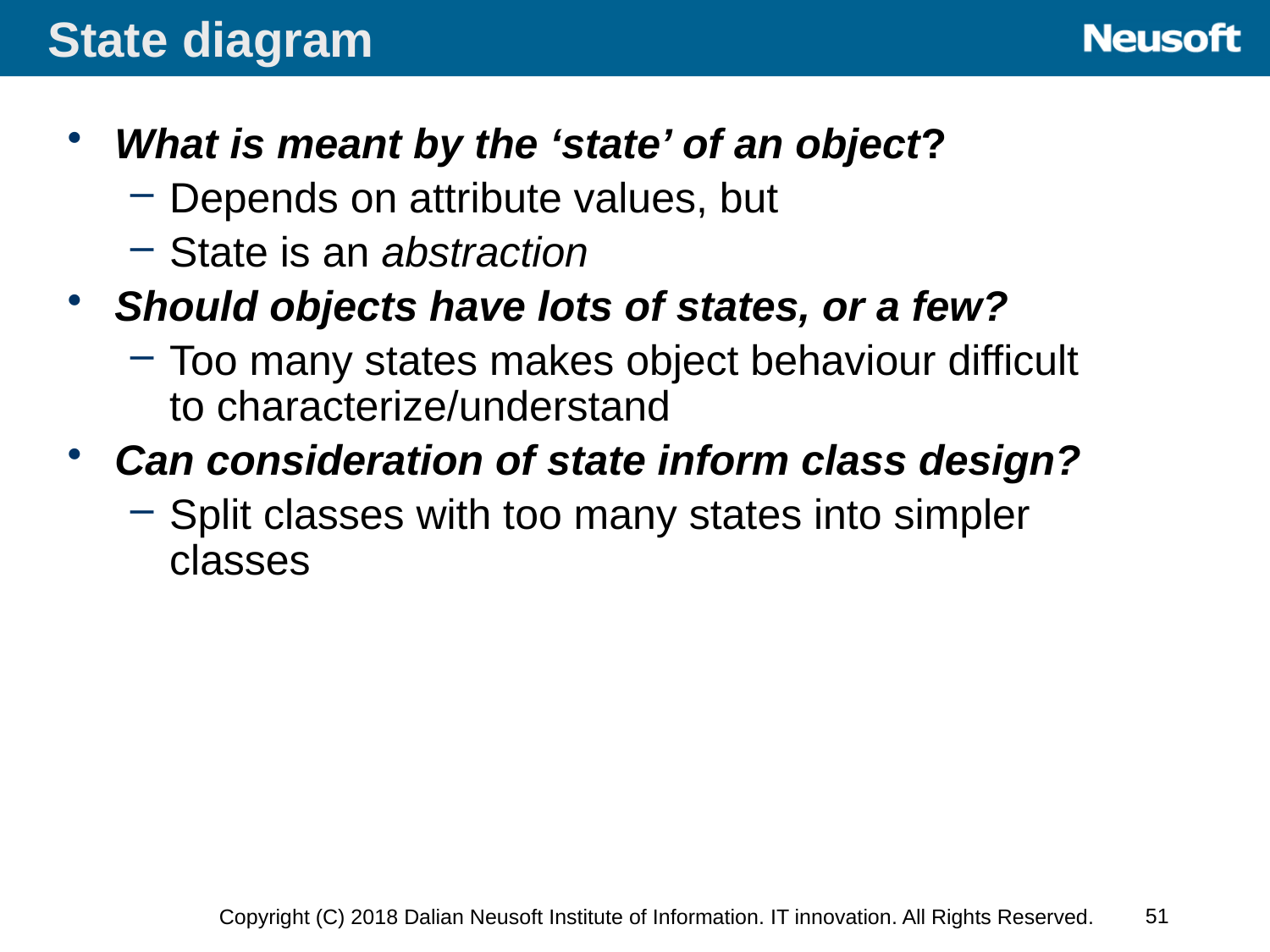

# State diagram
What is meant by the ‘state’ of an object?
Depends on attribute values, but
State is an abstraction
Should objects have lots of states, or a few?
Too many states makes object behaviour difficult to characterize/understand
Can consideration of state inform class design?
Split classes with too many states into simpler classes